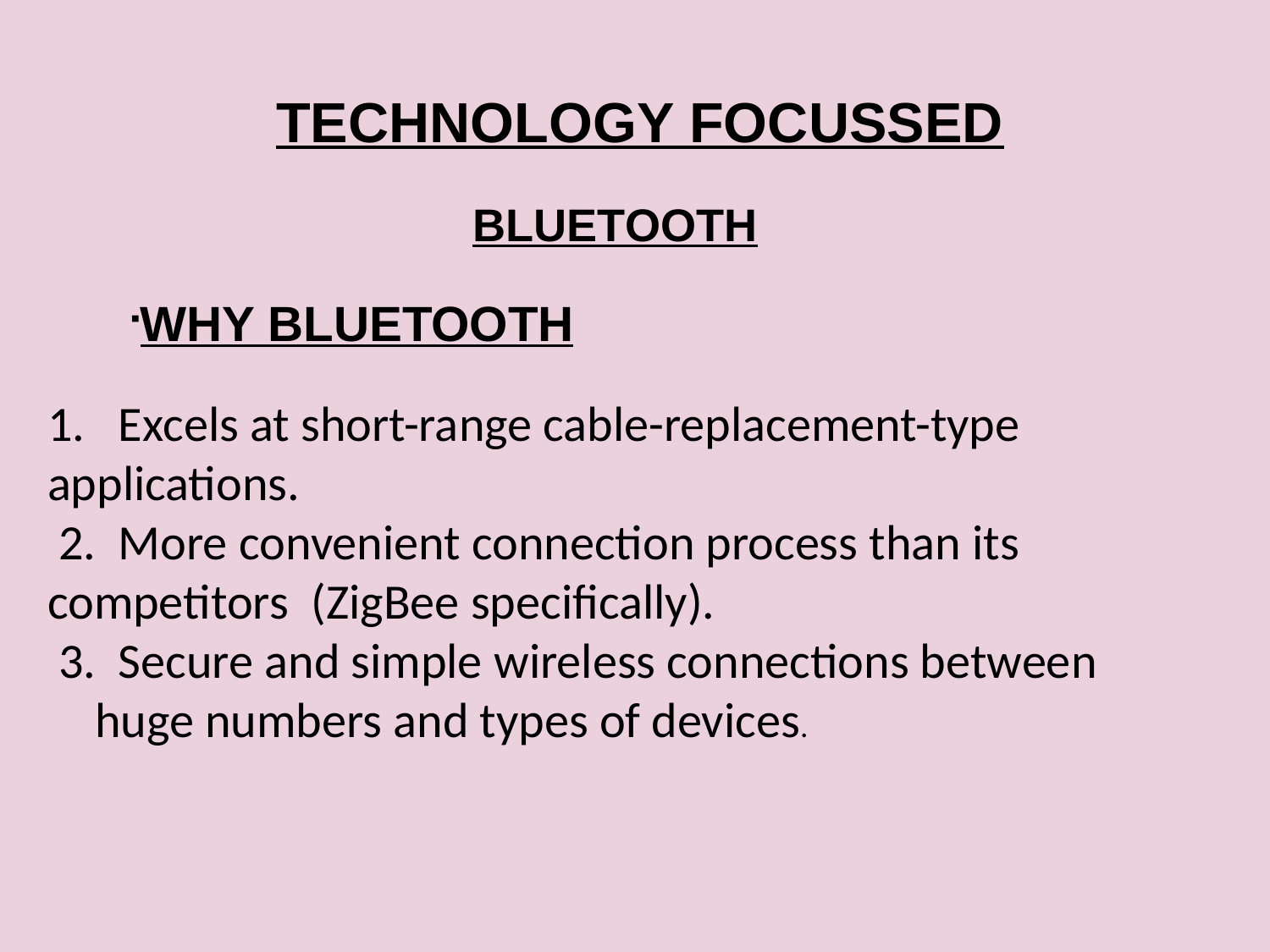

TECHNOLOGY FOCUSSED
BLUETOOTH
WHY BLUETOOTH
1.   Excels at short-range cable-replacement-type   applications.
 2.  More convenient connection process than its competitors  (ZigBee specifically).
 3.  Secure and simple wireless connections between huge numbers and types of devices.